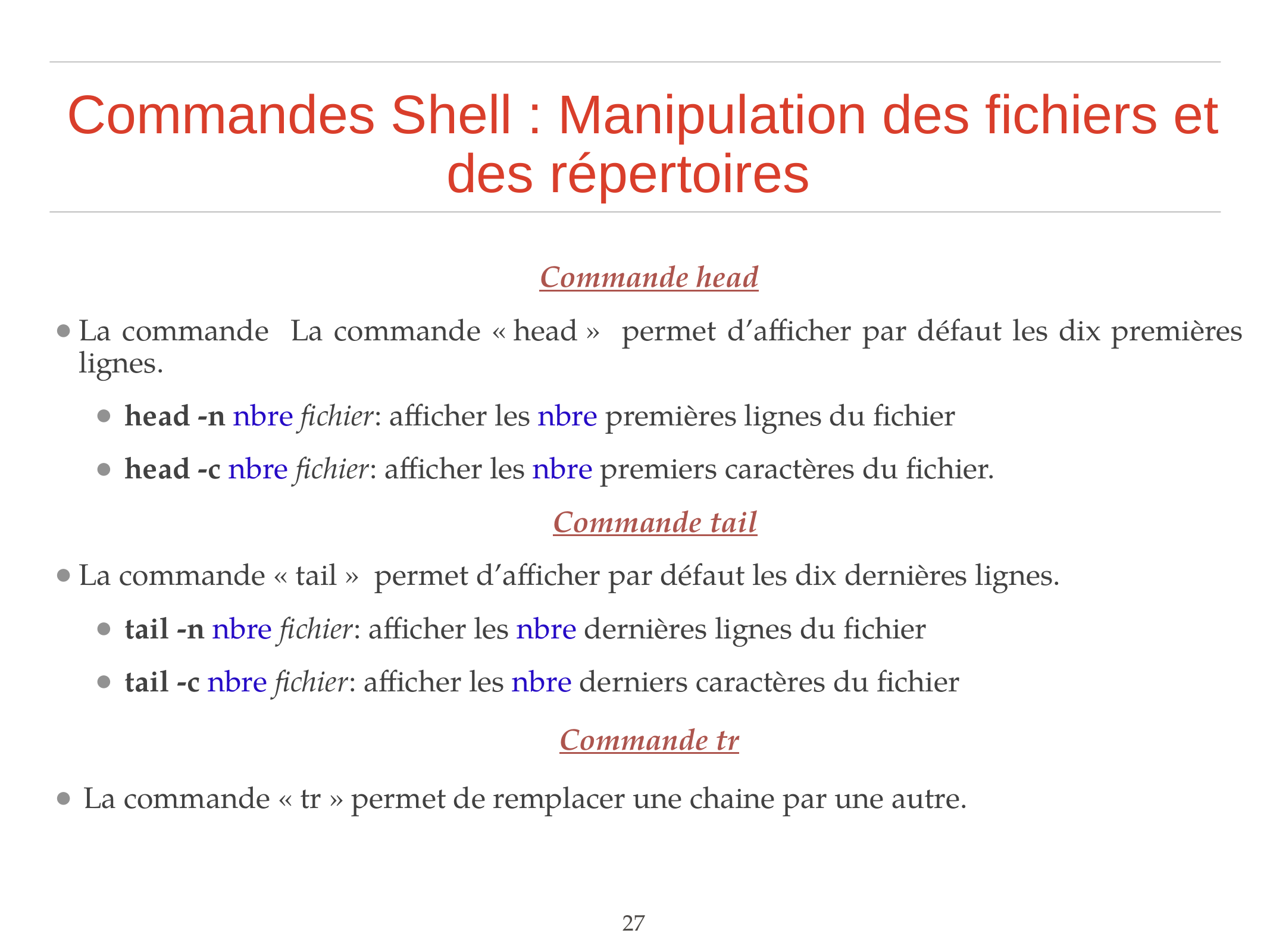

# Commandes Shell : Manipulation des fichiers et des répertoires
Commande head
La commande  La commande « head »  permet d’afficher par défaut les dix premières lignes.
head -n nbre fichier: afficher les nbre premières lignes du fichier
head -c nbre fichier: afficher les nbre premiers caractères du fichier.
Commande tail
La commande « tail »  permet d’afficher par défaut les dix dernières lignes.
tail -n nbre fichier: afficher les nbre dernières lignes du fichier
tail -c nbre fichier: afficher les nbre derniers caractères du fichier
Commande tr
La commande « tr » permet de remplacer une chaine par une autre.
27